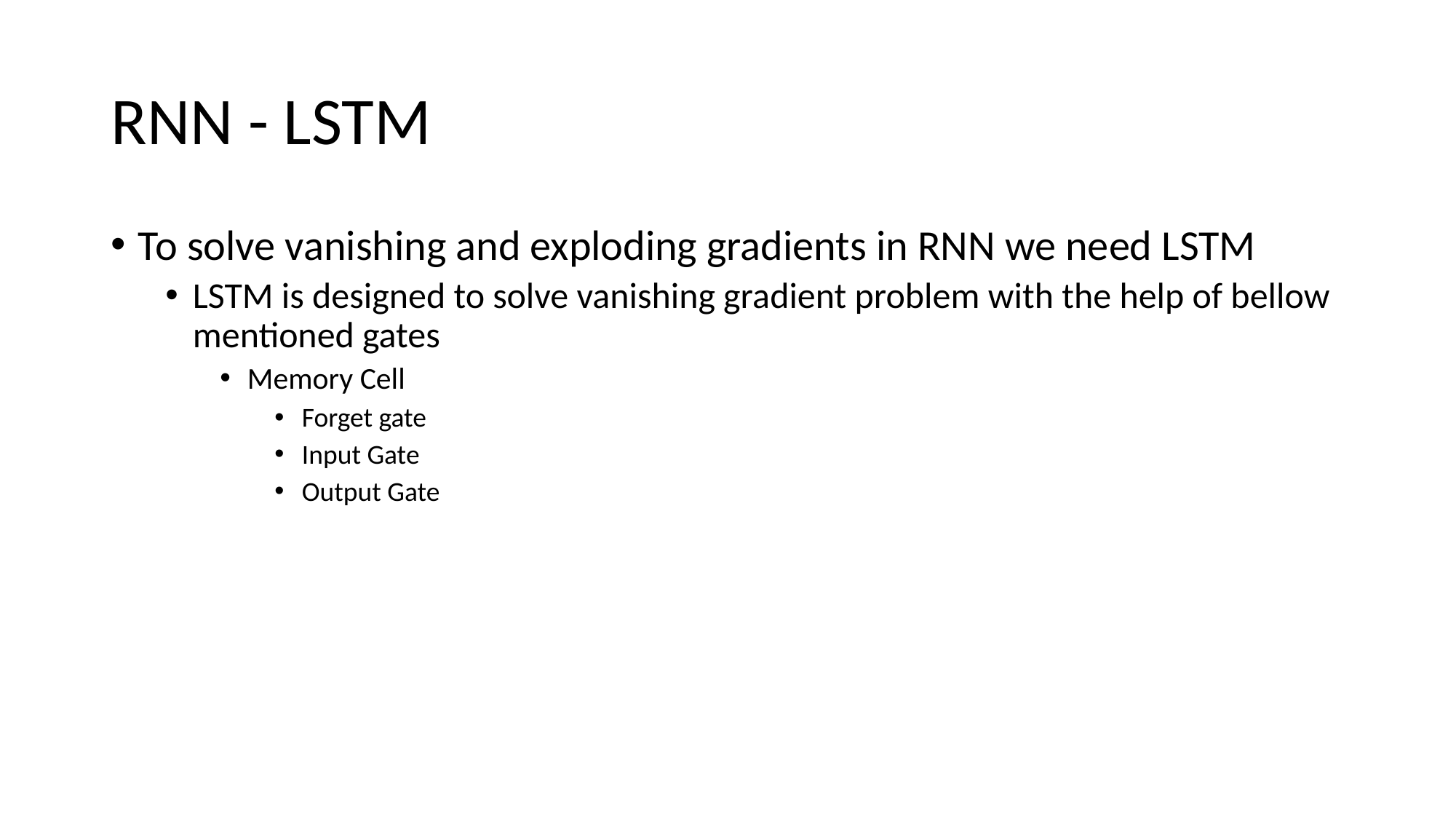

# RNN - LSTM
To solve vanishing and exploding gradients in RNN we need LSTM
LSTM is designed to solve vanishing gradient problem with the help of bellow mentioned gates
Memory Cell
Forget gate
Input Gate
Output Gate